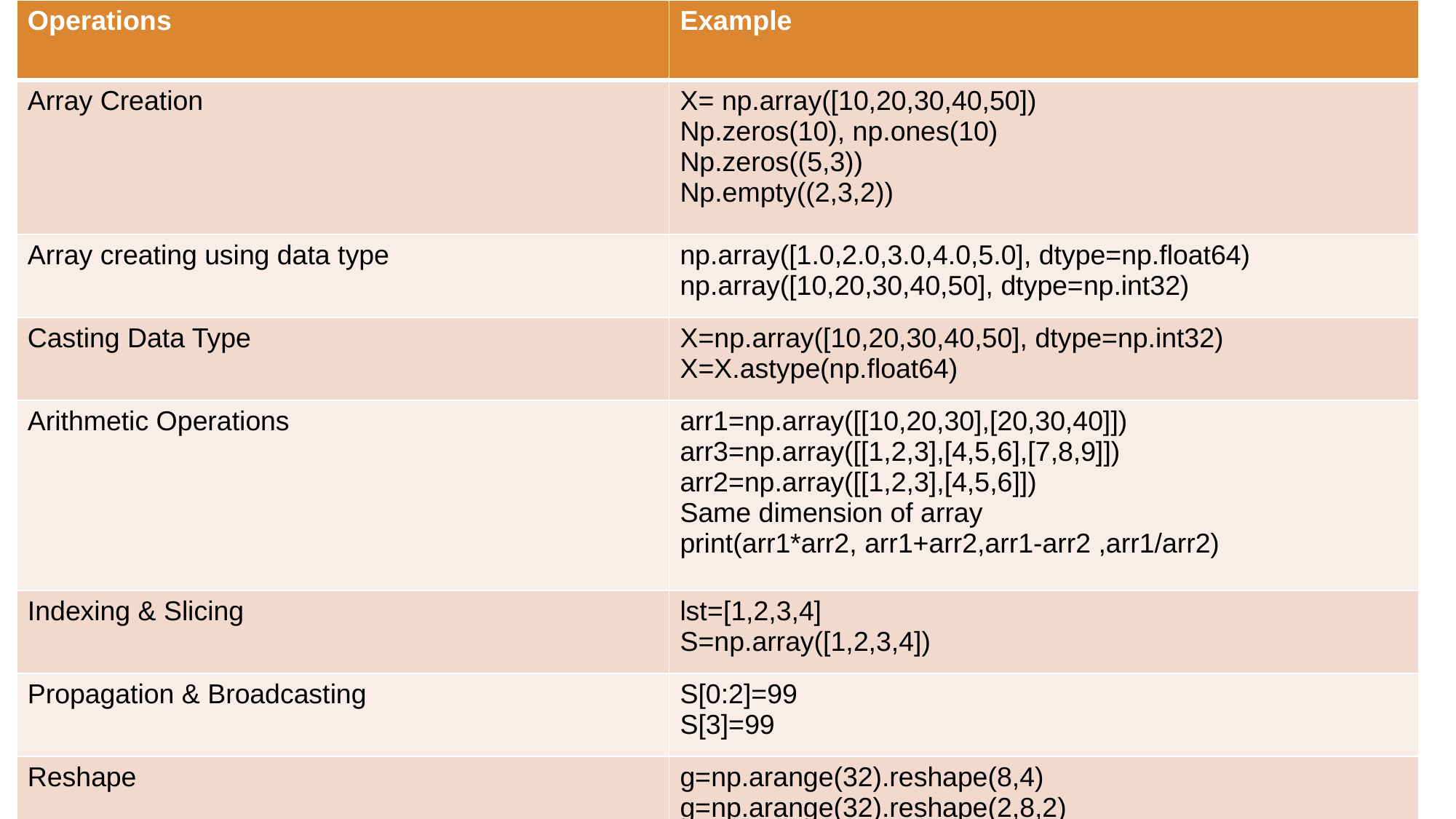

| Operations | Example |
| --- | --- |
| Array Creation | X= np.array([10,20,30,40,50]) Np.zeros(10), np.ones(10) Np.zeros((5,3)) Np.empty((2,3,2)) |
| Array creating using data type | np.array([1.0,2.0,3.0,4.0,5.0], dtype=np.float64) np.array([10,20,30,40,50], dtype=np.int32) |
| Casting Data Type | X=np.array([10,20,30,40,50], dtype=np.int32) X=X.astype(np.float64) |
| Arithmetic Operations | arr1=np.array([[10,20,30],[20,30,40]]) arr3=np.array([[1,2,3],[4,5,6],[7,8,9]]) arr2=np.array([[1,2,3],[4,5,6]]) Same dimension of array print(arr1\*arr2, arr1+arr2,arr1-arr2 ,arr1/arr2) |
| Indexing & Slicing | lst=[1,2,3,4] S=np.array([1,2,3,4]) |
| Propagation & Broadcasting | S[0:2]=99 S[3]=99 |
| Reshape | g=np.arange(32).reshape(8,4) g=np.arange(32).reshape(2,8,2) |
| Transpose | g1=g.transpose() |
Numpy Operations